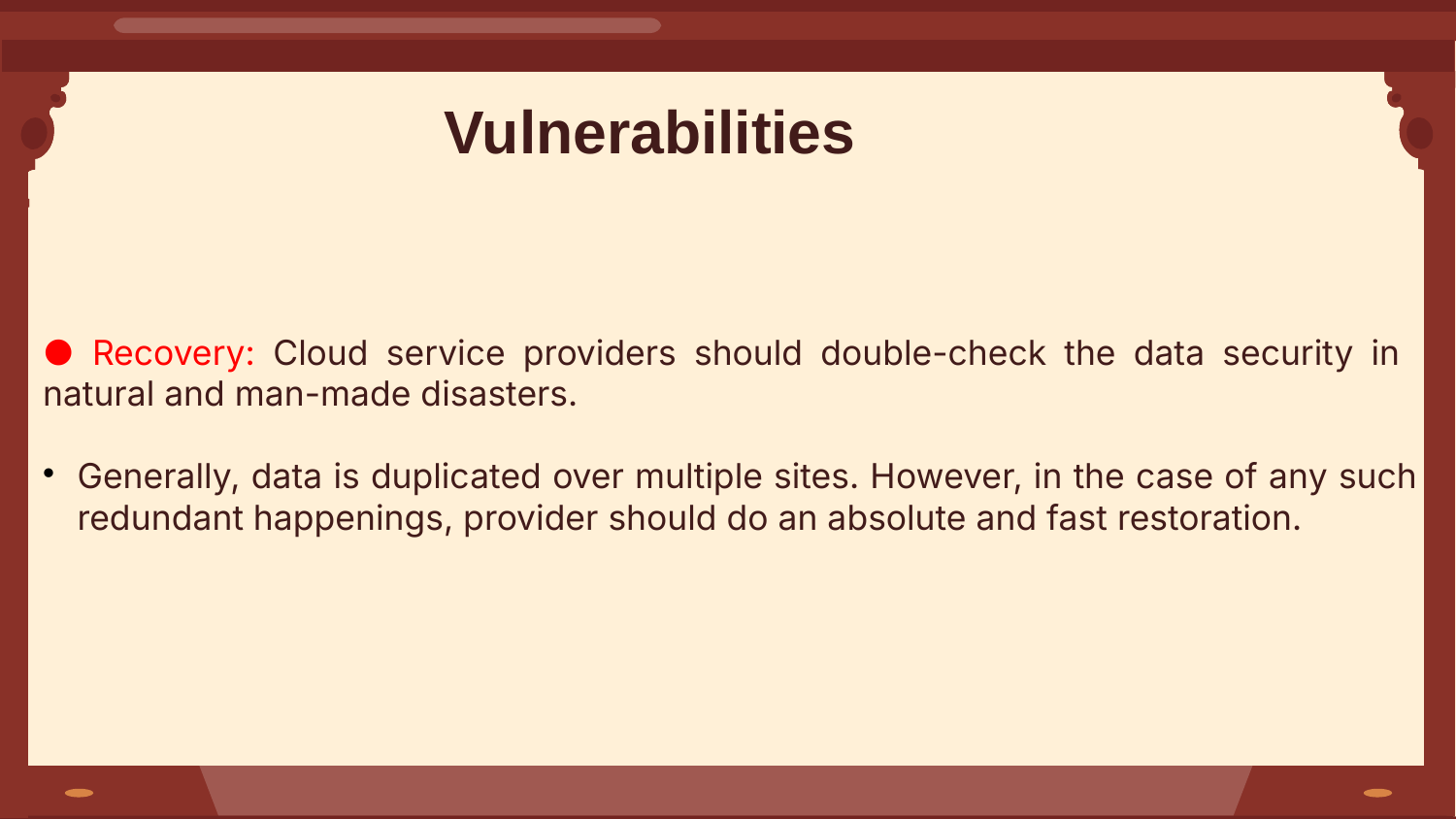

Vulnerabilities
● Recovery: Cloud service providers should double-check the data security in  natural and man-made disasters.

Generally, data is duplicated over multiple sites. However, in the case of any such redundant happenings, provider should do an absolute and fast restoration.